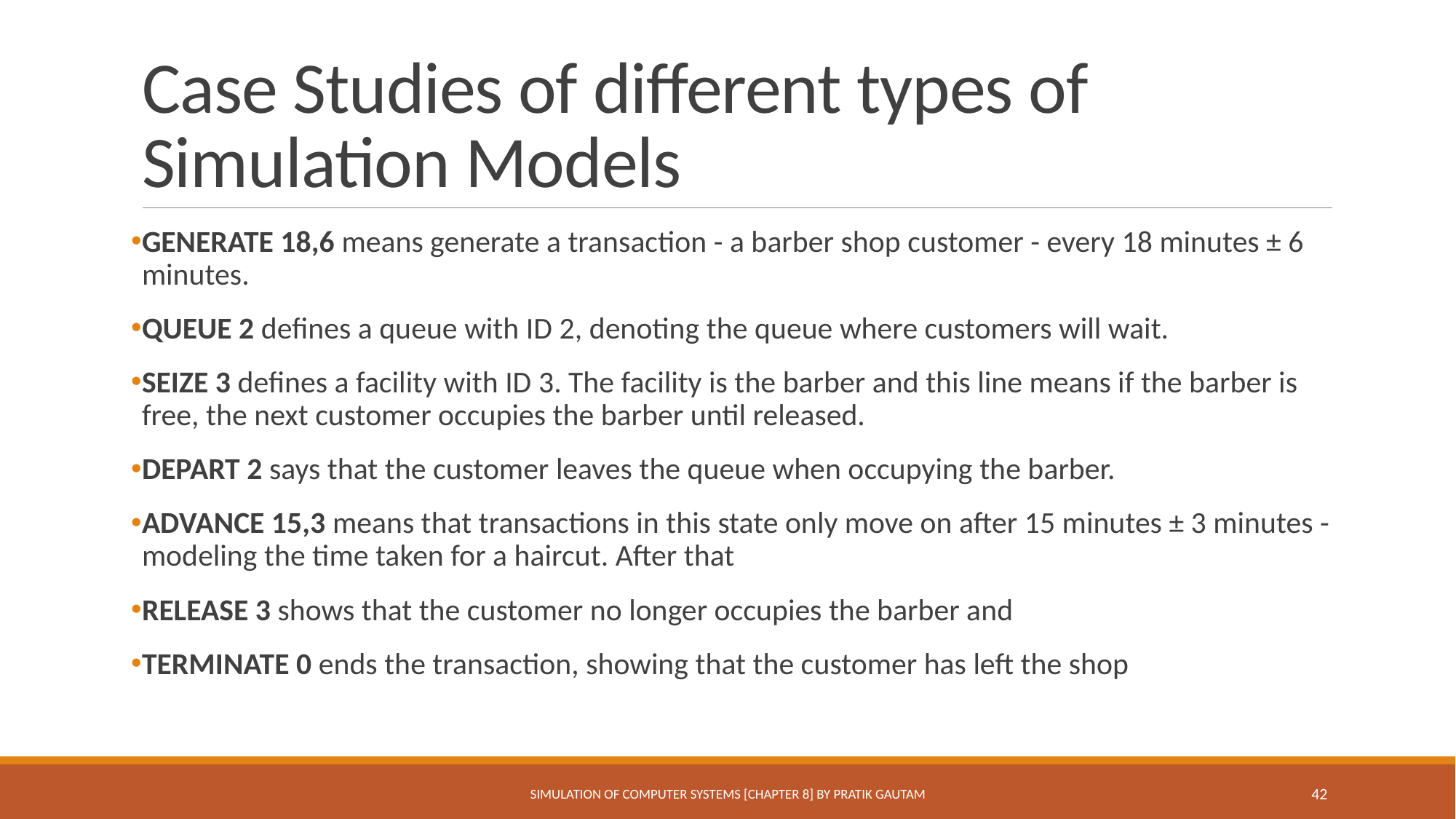

# Case Studies of different types of Simulation Models
GENERATE 18,6 means generate a transaction - a barber shop customer - every 18 minutes ± 6 minutes.
QUEUE 2 defines a queue with ID 2, denoting the queue where customers will wait.
SEIZE 3 defines a facility with ID 3. The facility is the barber and this line means if the barber is free, the next customer occupies the barber until released.
DEPART 2 says that the customer leaves the queue when occupying the barber.
ADVANCE 15,3 means that transactions in this state only move on after 15 minutes ± 3 minutes - modeling the time taken for a haircut. After that
RELEASE 3 shows that the customer no longer occupies the barber and
TERMINATE 0 ends the transaction, showing that the customer has left the shop
Simulation of Computer Systems [Chapter 8] By Pratik Gautam
42